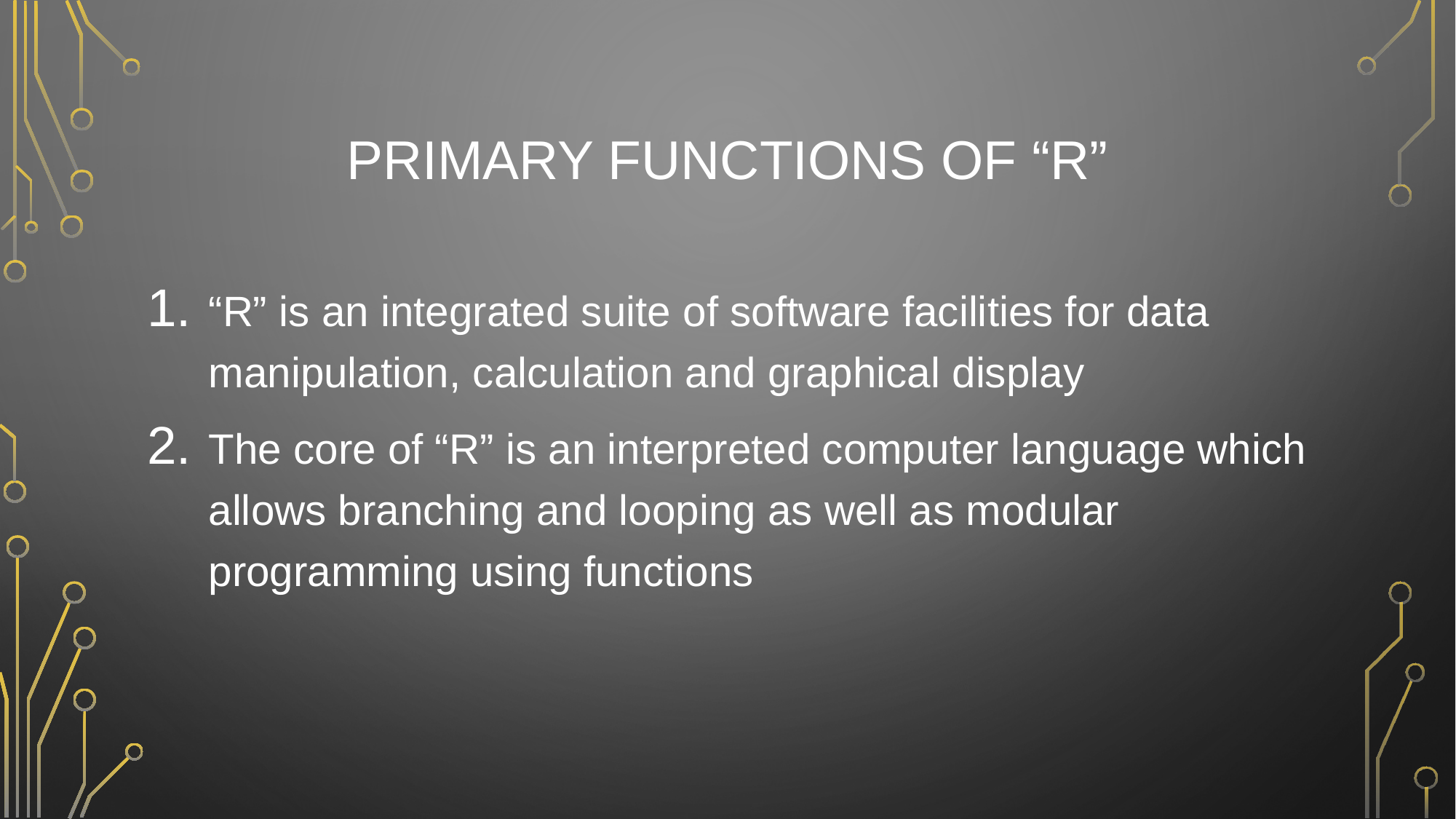

# Primary Functions of “R”
“R” is an integrated suite of software facilities for data manipulation, calculation and graphical display
The core of “R” is an interpreted computer language which allows branching and looping as well as modular programming using functions